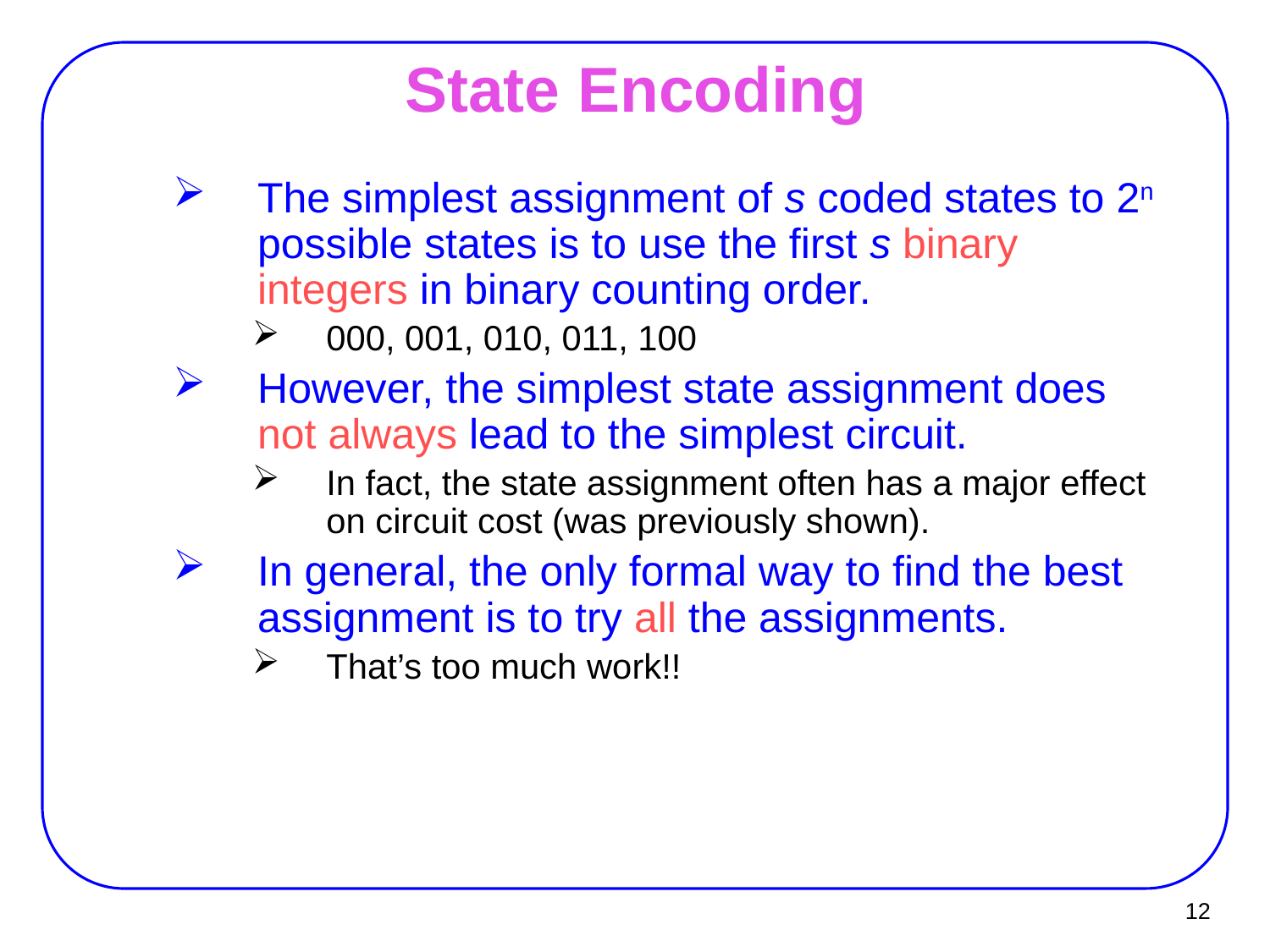

# State Encoding
The simplest assignment of s coded states to 2n possible states is to use the first s binary integers in binary counting order.
000, 001, 010, 011, 100
However, the simplest state assignment does not always lead to the simplest circuit.
In fact, the state assignment often has a major effect on circuit cost (was previously shown).
In general, the only formal way to find the best assignment is to try all the assignments.
That’s too much work!!

12